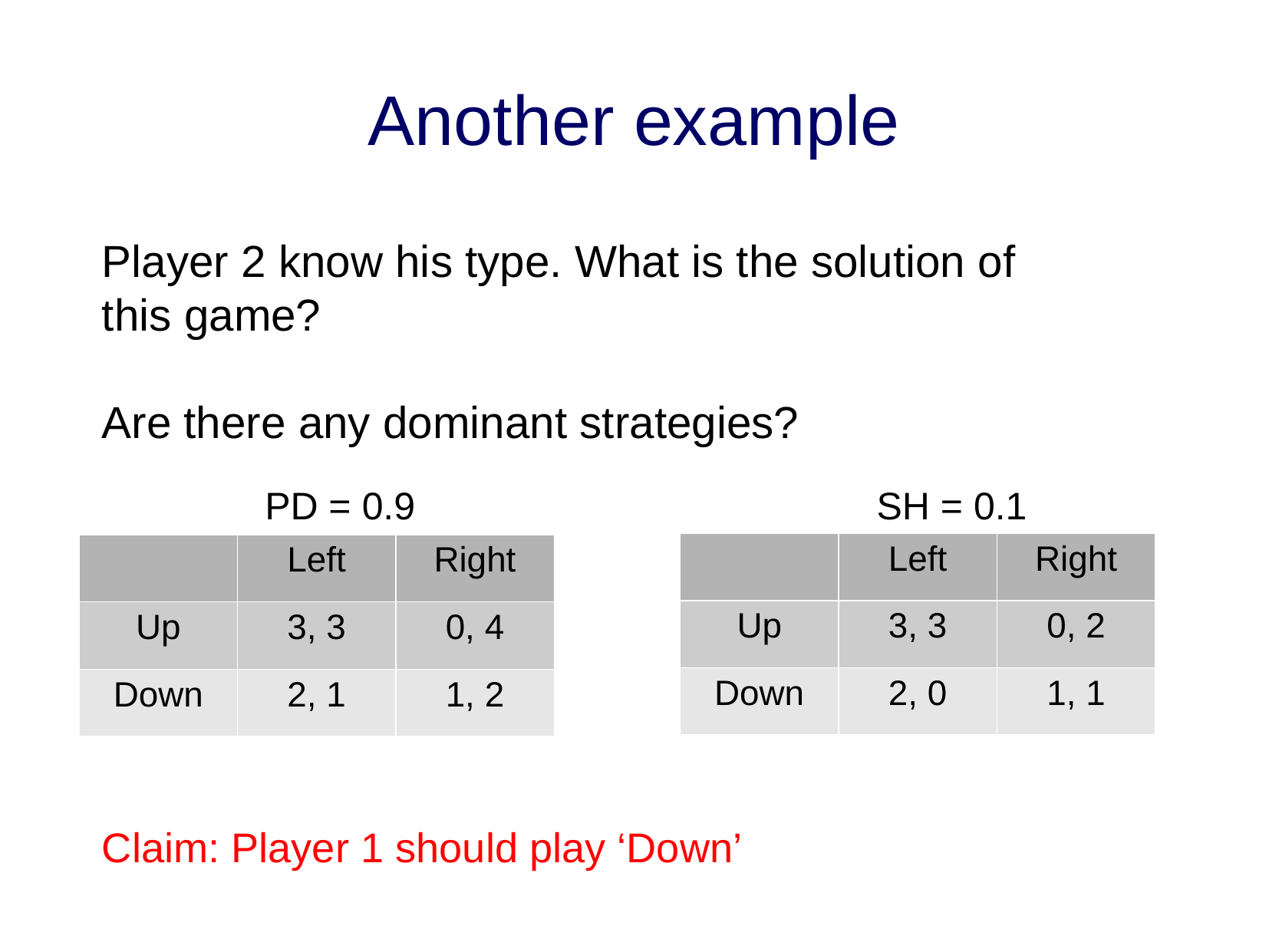

Another example
Player 2 know his type. What is the solution of this game?

Are there any dominant strategies?
PD = 0.9
SH = 0.1
|  | Left | Right |
| --- | --- | --- |
| Up | 3, 3 | 0, 2 |
| Down | 2, 0 | 1, 1 |
|  | Left | Right |
| --- | --- | --- |
| Up | 3, 3 | 0, 4 |
| Down | 2, 1 | 1, 2 |
Claim: Player 1 should play ‘Down’